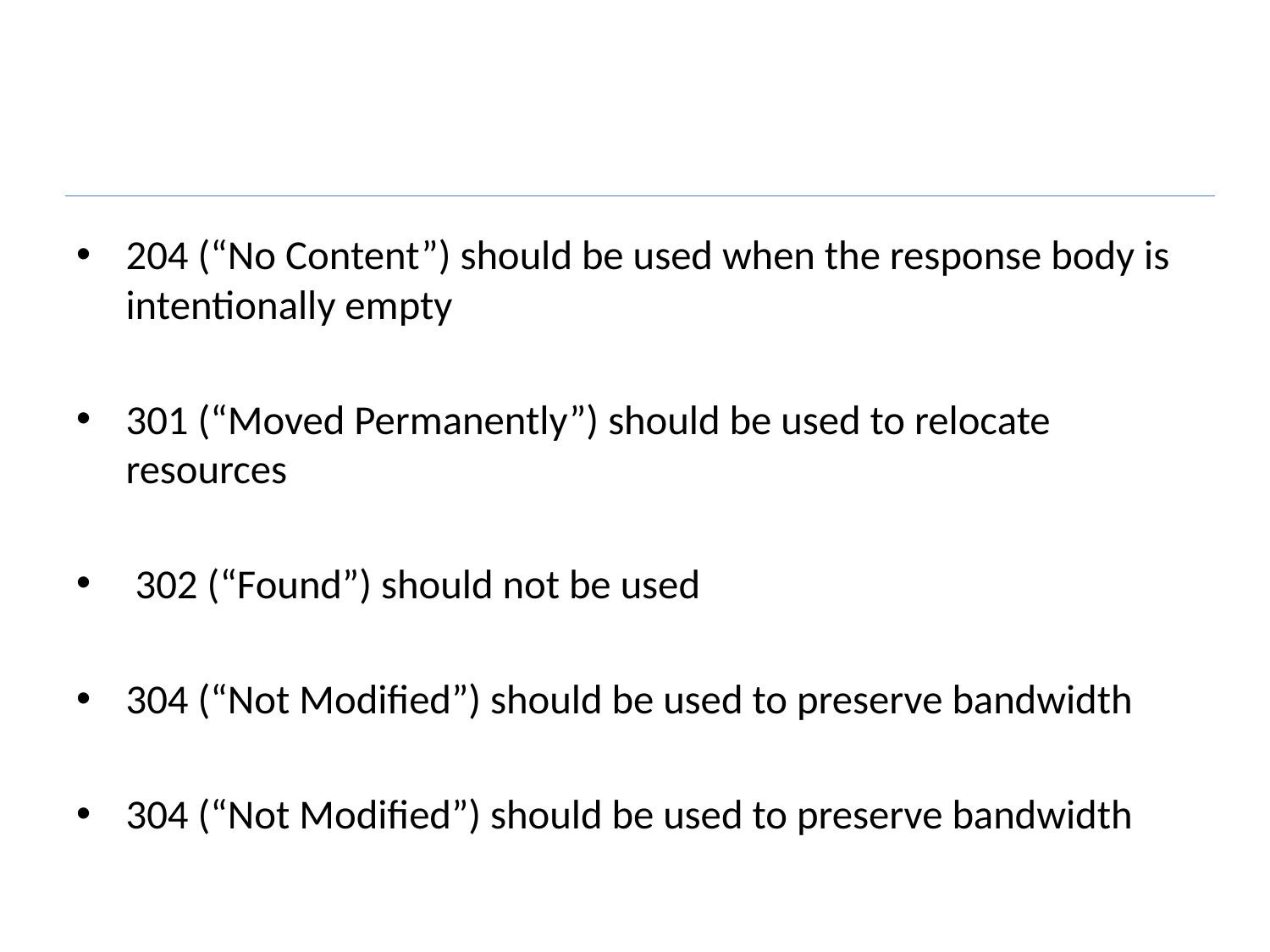

#
204 (“No Content”) should be used when the response body is intentionally empty

301 (“Moved Permanently”) should be used to relocate resources

 302 (“Found”) should not be used

304 (“Not Modified”) should be used to preserve bandwidth

304 (“Not Modified”) should be used to preserve bandwidth